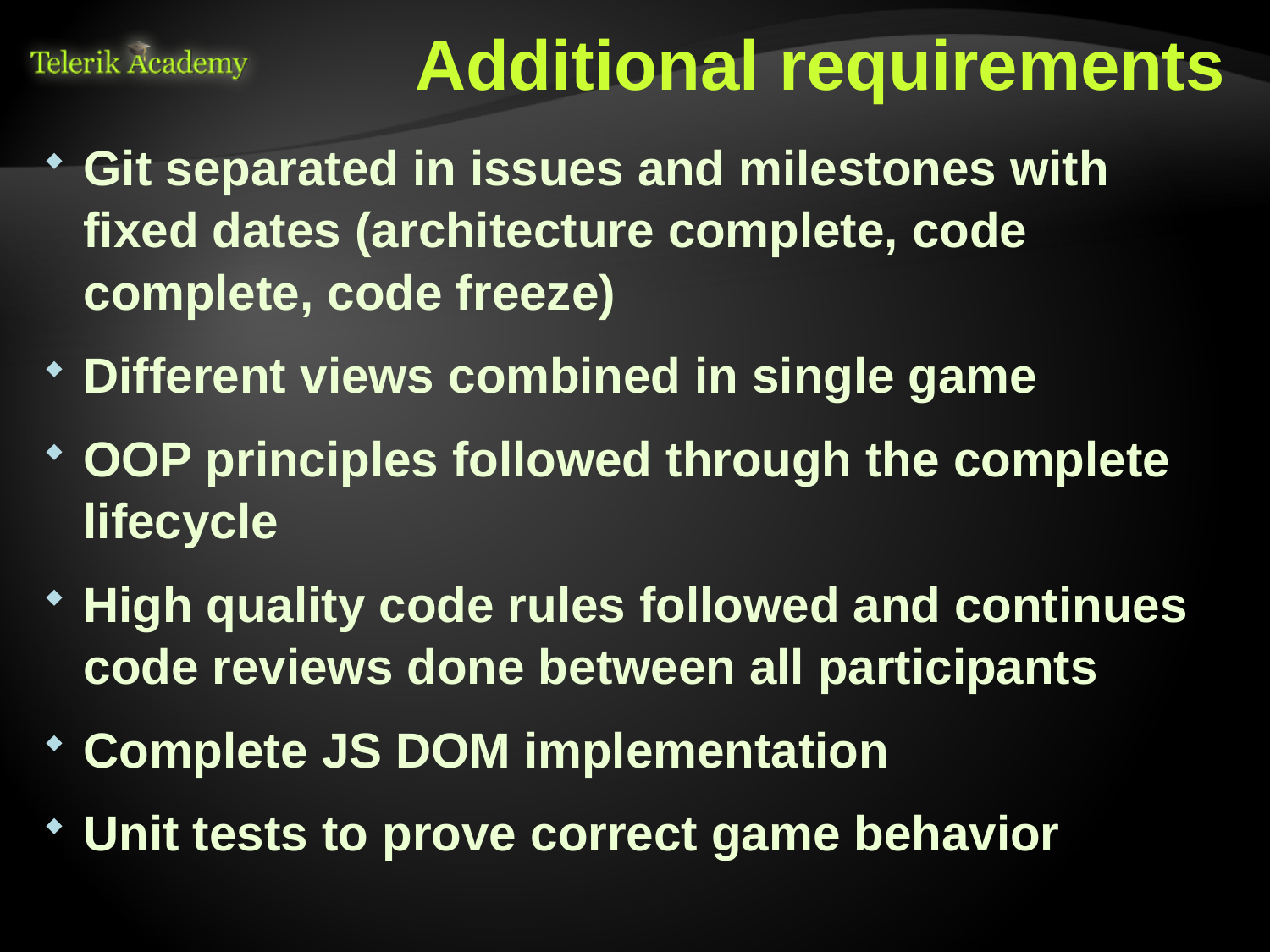

# Additional requirements
Git separated in issues and milestones with fixed dates (architecture complete, code complete, code freeze)
Different views combined in single game
OOP principles followed through the complete lifecycle
High quality code rules followed and continues code reviews done between all participants
Complete JS DOM implementation
Unit tests to prove correct game behavior